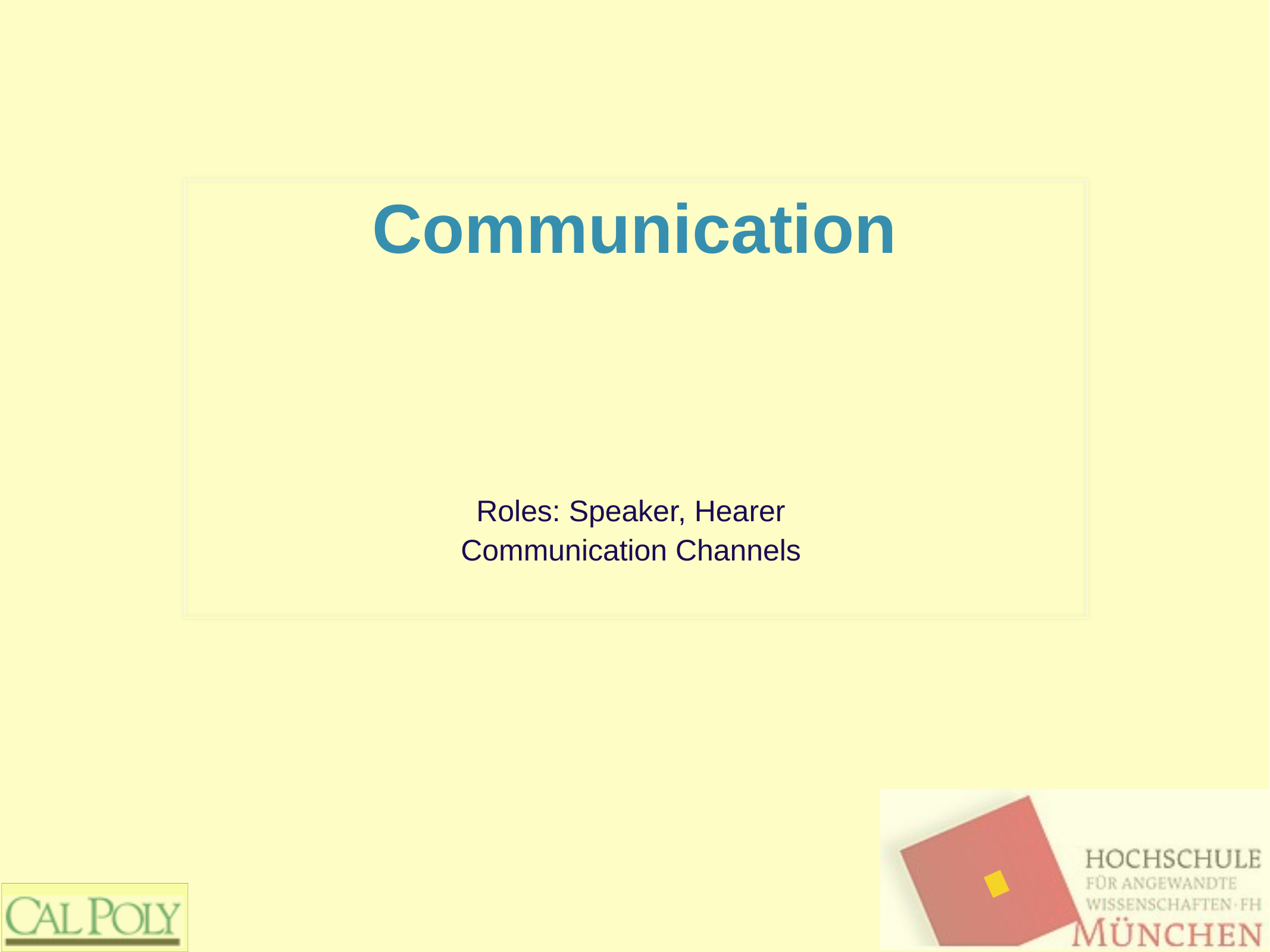

# Communication
Roles: Speaker, Hearer
Communication Channels
13